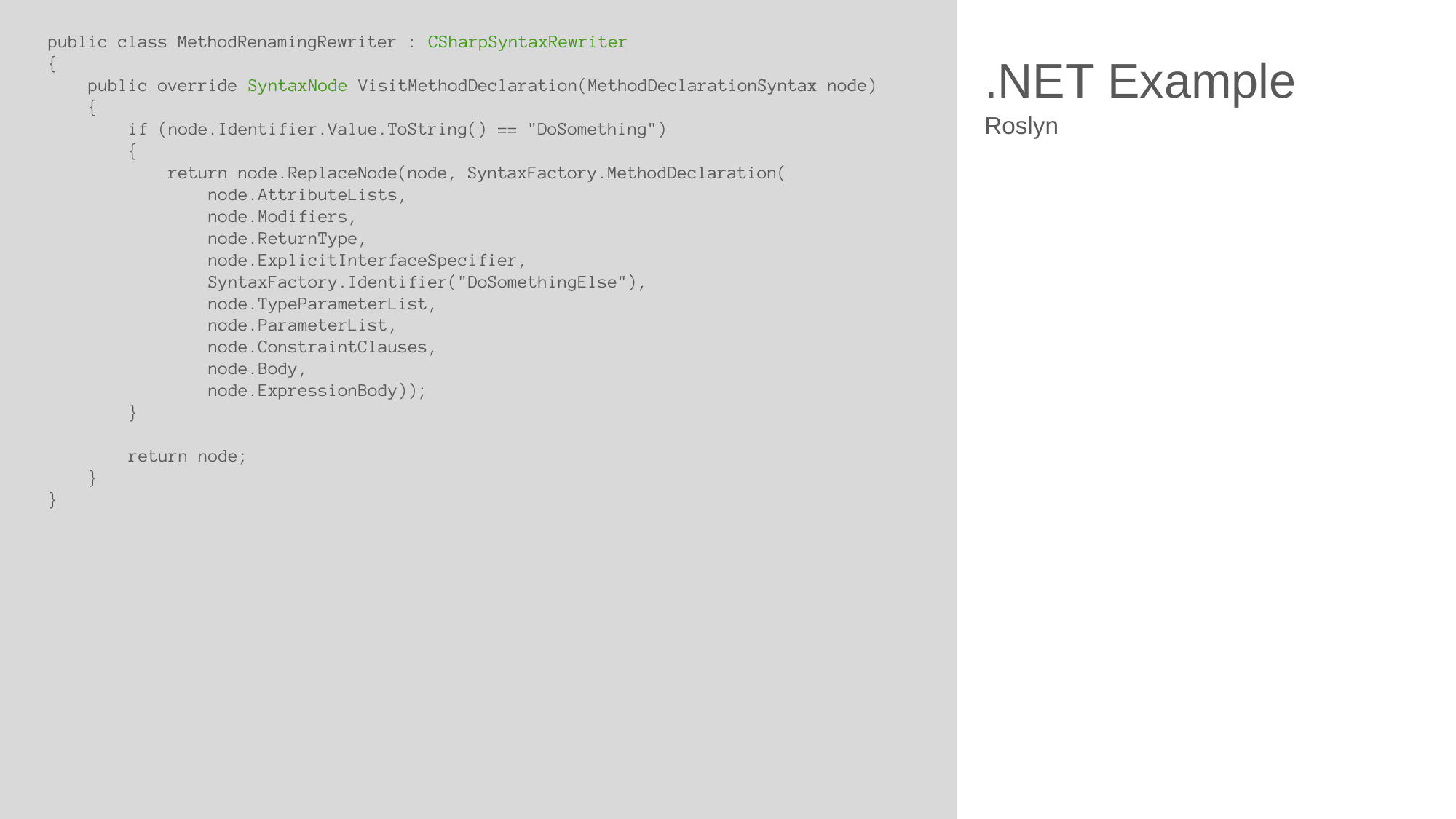

# .NET Example
public class MethodRenamingRewriter : CSharpSyntaxRewriter
{
    public override SyntaxNode VisitMethodDeclaration(MethodDeclarationSyntax node)
    {
        if (node.Identifier.Value.ToString() == "DoSomething")
        {
            return node.ReplaceNode(node, SyntaxFactory.MethodDeclaration(
                node.AttributeLists,
                node.Modifiers,
                node.ReturnType,
                node.ExplicitInterfaceSpecifier,
                SyntaxFactory.Identifier("DoSomethingElse"),
                node.TypeParameterList,
                node.ParameterList,
                node.ConstraintClauses,
                node.Body,
                node.ExpressionBody));
        }

        return node;
    }
}
Roslyn